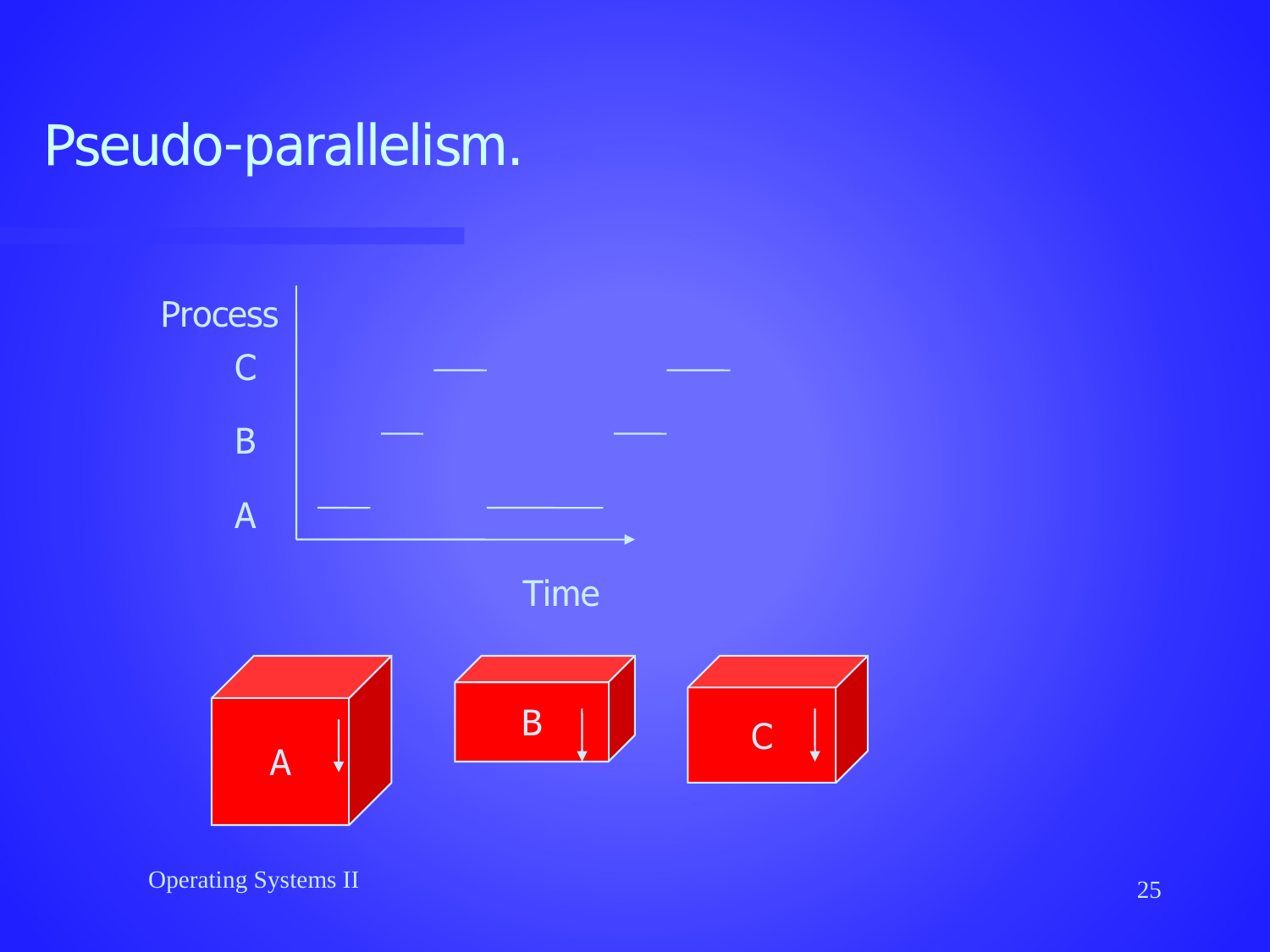

# Pseudo-parallelism.
Process

C

B

A

Time
A
B
C

Operating Systems II
25